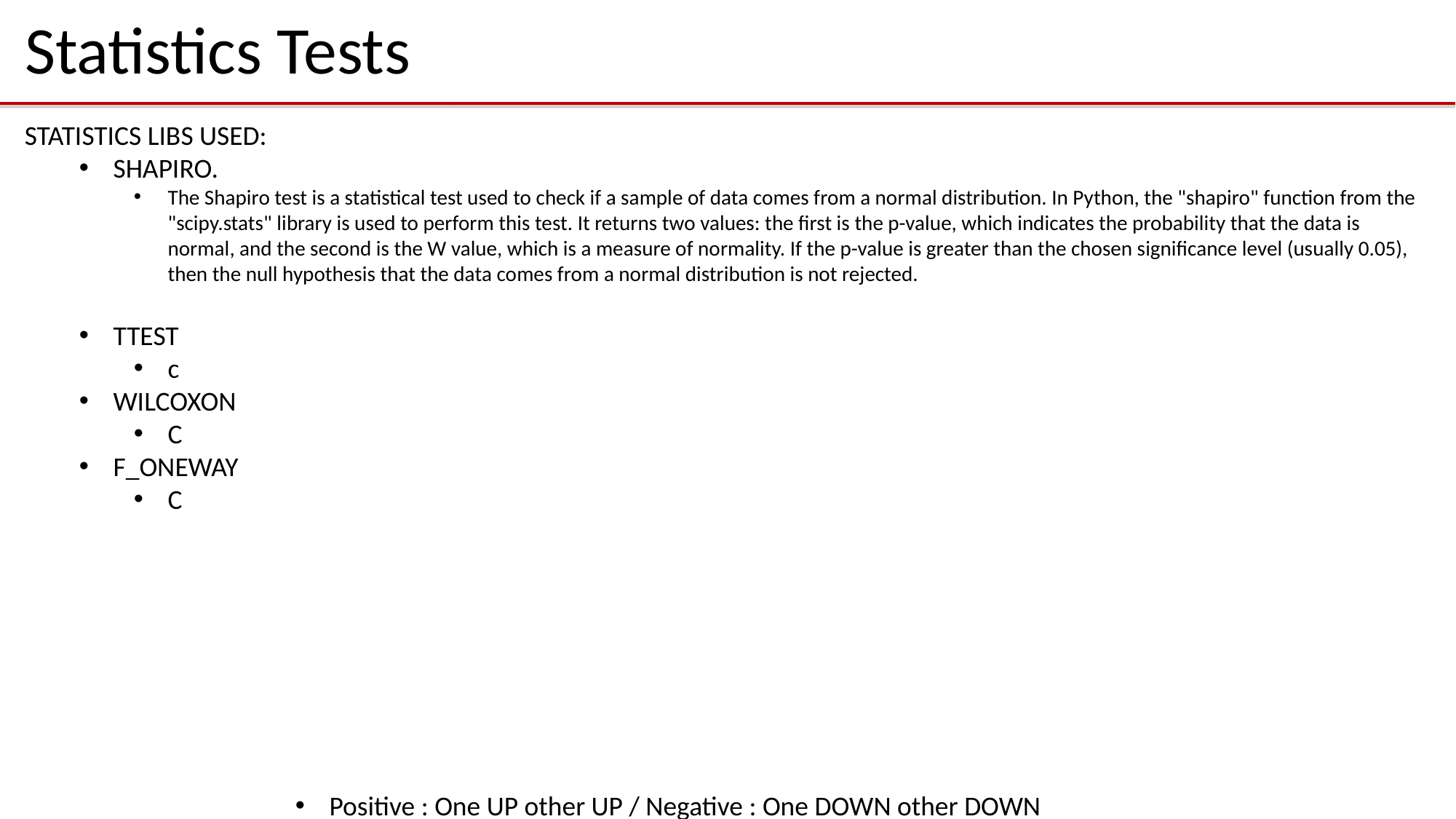

# Statistics Tests
STATISTICS LIBS USED:
SHAPIRO.
The Shapiro test is a statistical test used to check if a sample of data comes from a normal distribution. In Python, the "shapiro" function from the "scipy.stats" library is used to perform this test. It returns two values: the first is the p-value, which indicates the probability that the data is normal, and the second is the W value, which is a measure of normality. If the p-value is greater than the chosen significance level (usually 0.05), then the null hypothesis that the data comes from a normal distribution is not rejected.

TTEST
c
WILCOXON
C
F_ONEWAY
C

Positive : One UP other UP / Negative : One DOWN other DOWN